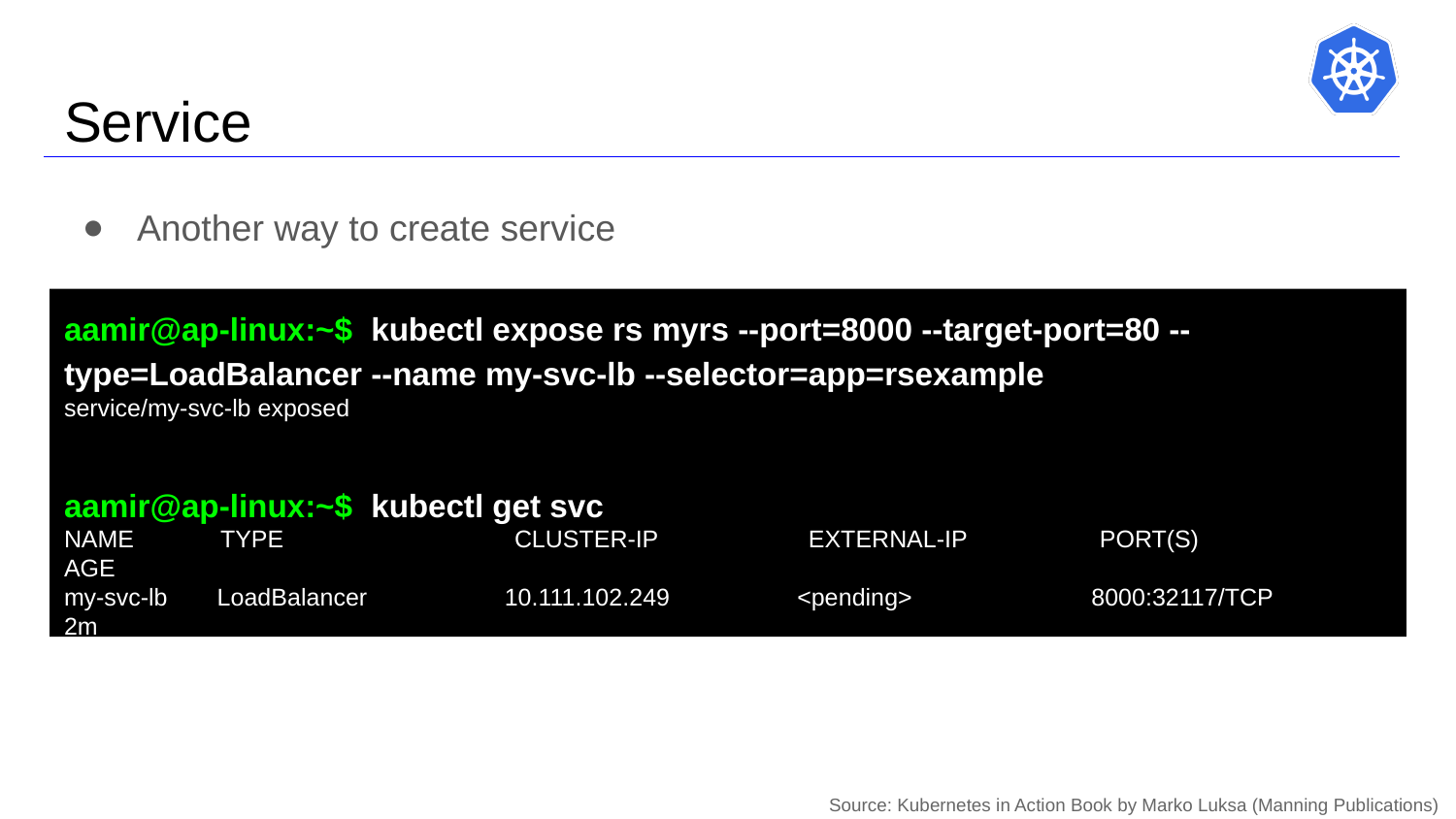

# Service
Another way to create service
aamir@ap-linux:~$  kubectl expose rs myrs --port=8000 --target-port=80 --type=LoadBalancer --name my-svc-lb --selector=app=rsexample
service/my-svc-lb exposed

aamir@ap-linux:~$  kubectl get svc
NAME           	TYPE   		CLUSTER-IP   	EXTERNAL-IP	PORT(S) 		AGE
my-svc-lb	 LoadBalancer     	10.111.102.249   	<pending>     	8000:32117/TCP   	  2m
...